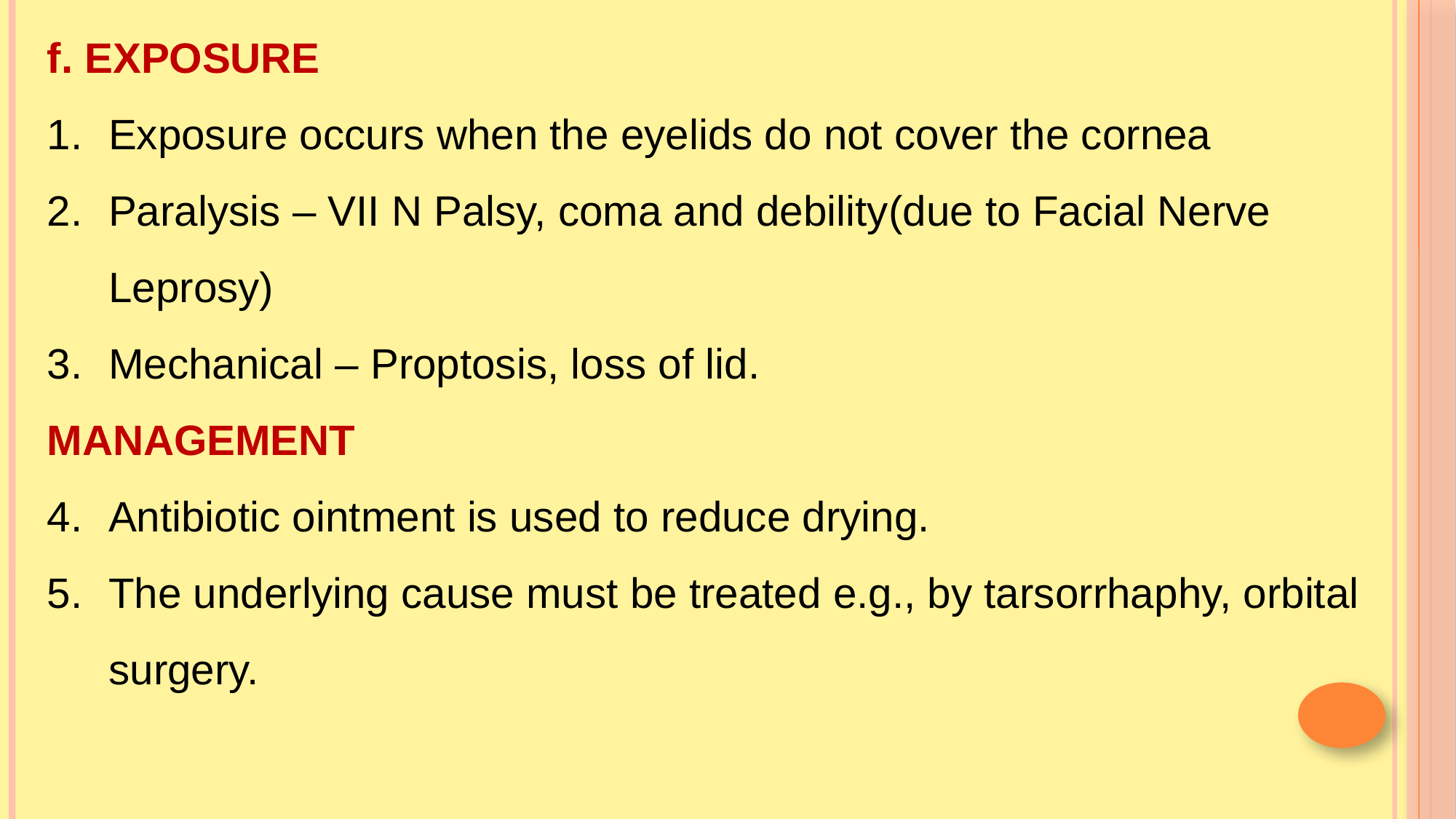

f. EXPOSURE
Exposure occurs when the eyelids do not cover the cornea
Paralysis – VII N Palsy, coma and debility(due to Facial Nerve Leprosy)
Mechanical – Proptosis, loss of lid.
MANAGEMENT
Antibiotic ointment is used to reduce drying.
The underlying cause must be treated e.g., by tarsorrhaphy, orbital surgery.